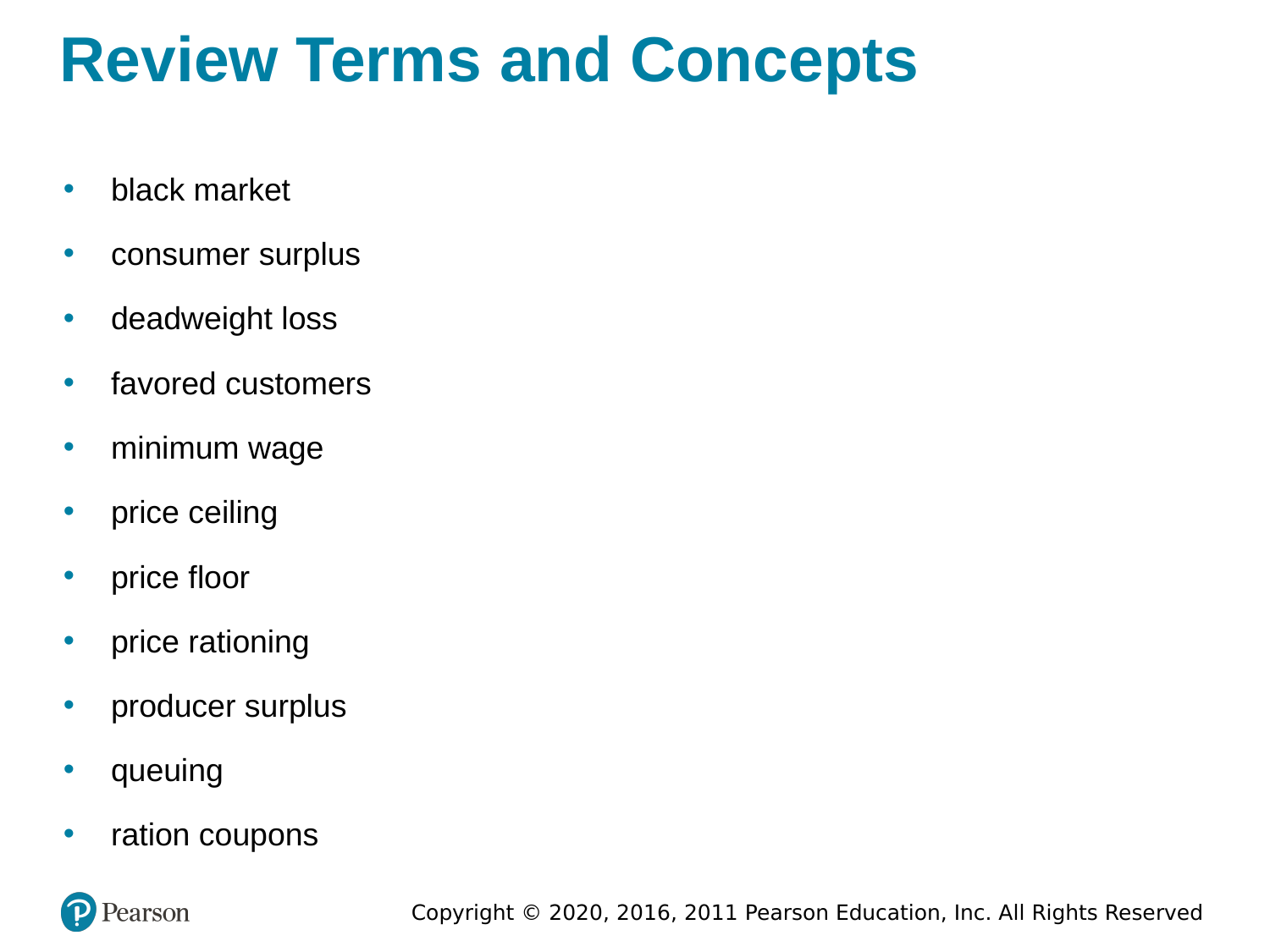

# Review Terms and Concepts
black market
consumer surplus
deadweight loss
favored customers
minimum wage
price ceiling
price floor
price rationing
producer surplus
queuing
ration coupons